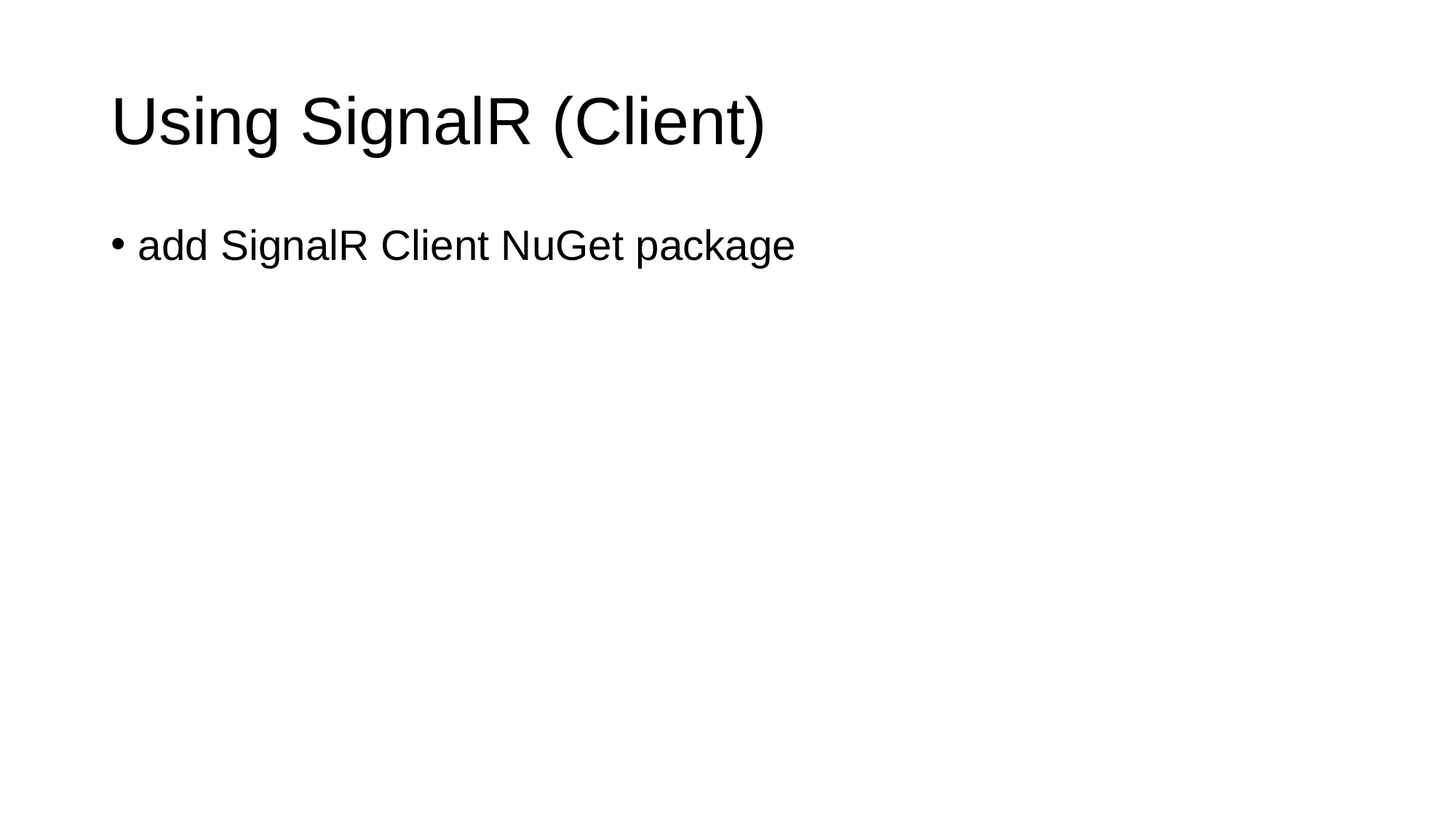

# Using SignalR (Client)
add SignalR Client NuGet package